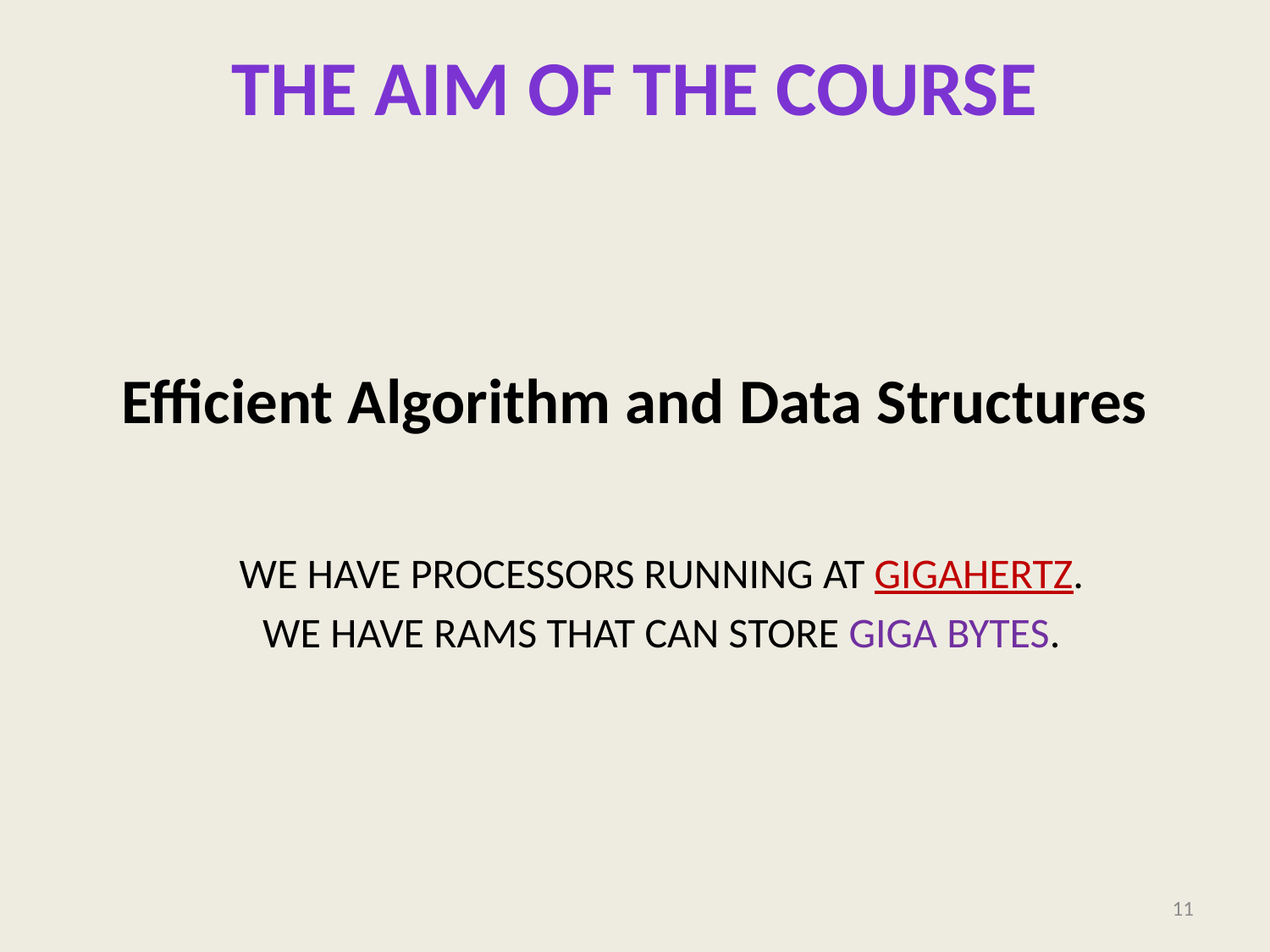

The AIM of the Course
# Efficient Algorithm and Data Structures
we have Processors running at gigahertz.
We have RAMs that can Store Giga Bytes.

11